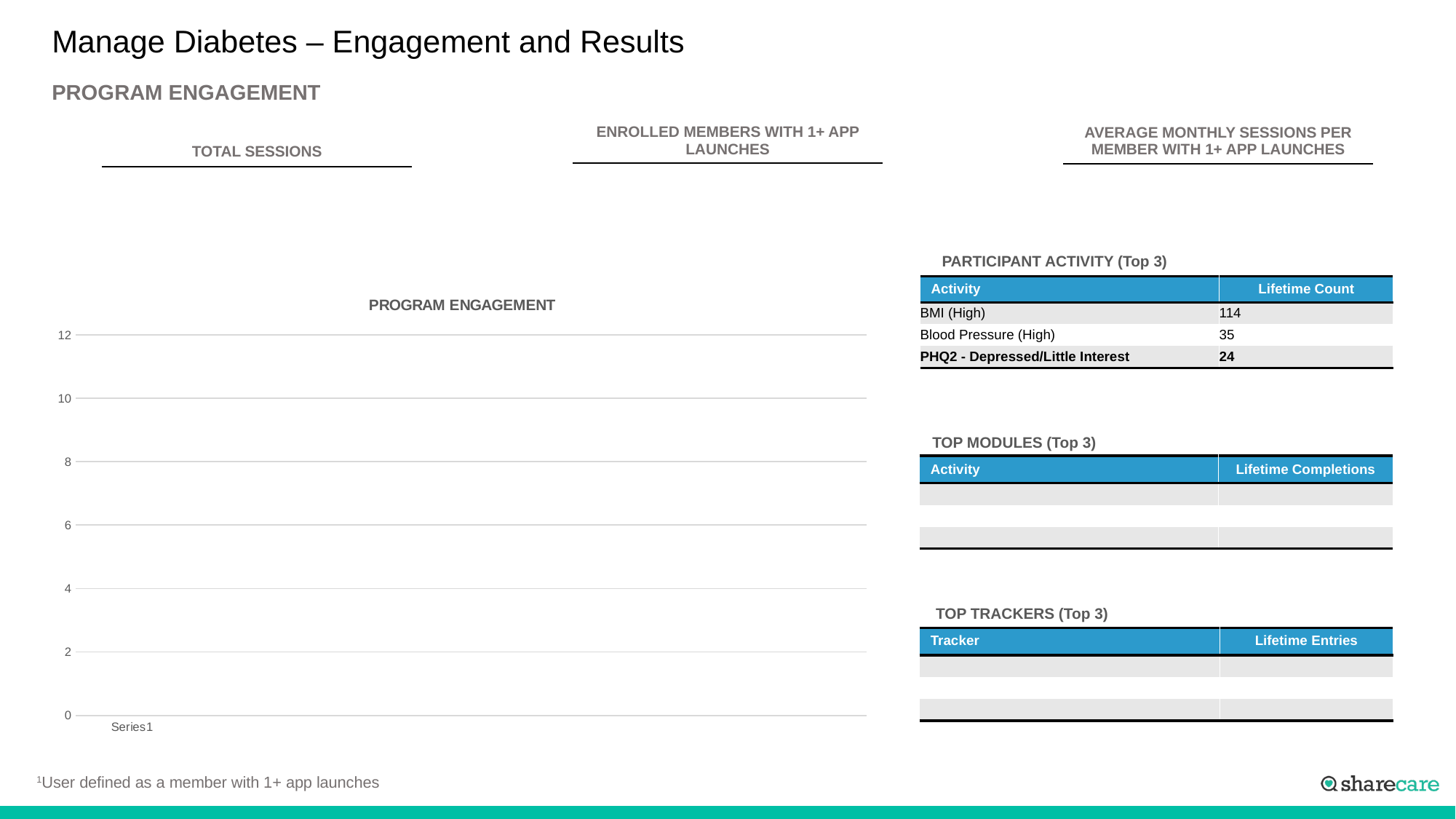

# Manage Diabetes – Engagement and Results
PROGRAM ENGAGEMENT
| ENROLLED MEMBERS WITH 1+ APP LAUNCHES |
| --- |
| AVERAGE MONTHLY SESSIONS PER MEMBER WITH 1+ APP LAUNCHES |
| --- |
| TOTAL SESSIONS |
| --- |

PARTICIPANT ACTIVITY (Top 3)
| Activity | Lifetime Count |
| --- | --- |
| BMI (High) | 114 |
| Blood Pressure (High) | 35 |
| PHQ2 - Depressed/Little Interest | 24 |

### Chart: PROGRAM ENGAGEMENT

| Category | Total Sessions | Members with 1+ App Launches | Average Sessions per Member |
|---|---|---|---|
|  | None | None | None |
|  | None | None | None |
|  | None | None | None |
|  | None | None | None |
|  | None | None | None |
|  | None | None | None |
|  | None | None | None |
TOP MODULES (Top 3)
| Activity | Lifetime Completions |
| --- | --- |
|  |  |
|  |  |
|  |  |
TOP TRACKERS (Top 3)
| Tracker | Lifetime Entries |
| --- | --- |
|  |  |
|  |  |
|  |  |
1User defined as a member with 1+ app launches